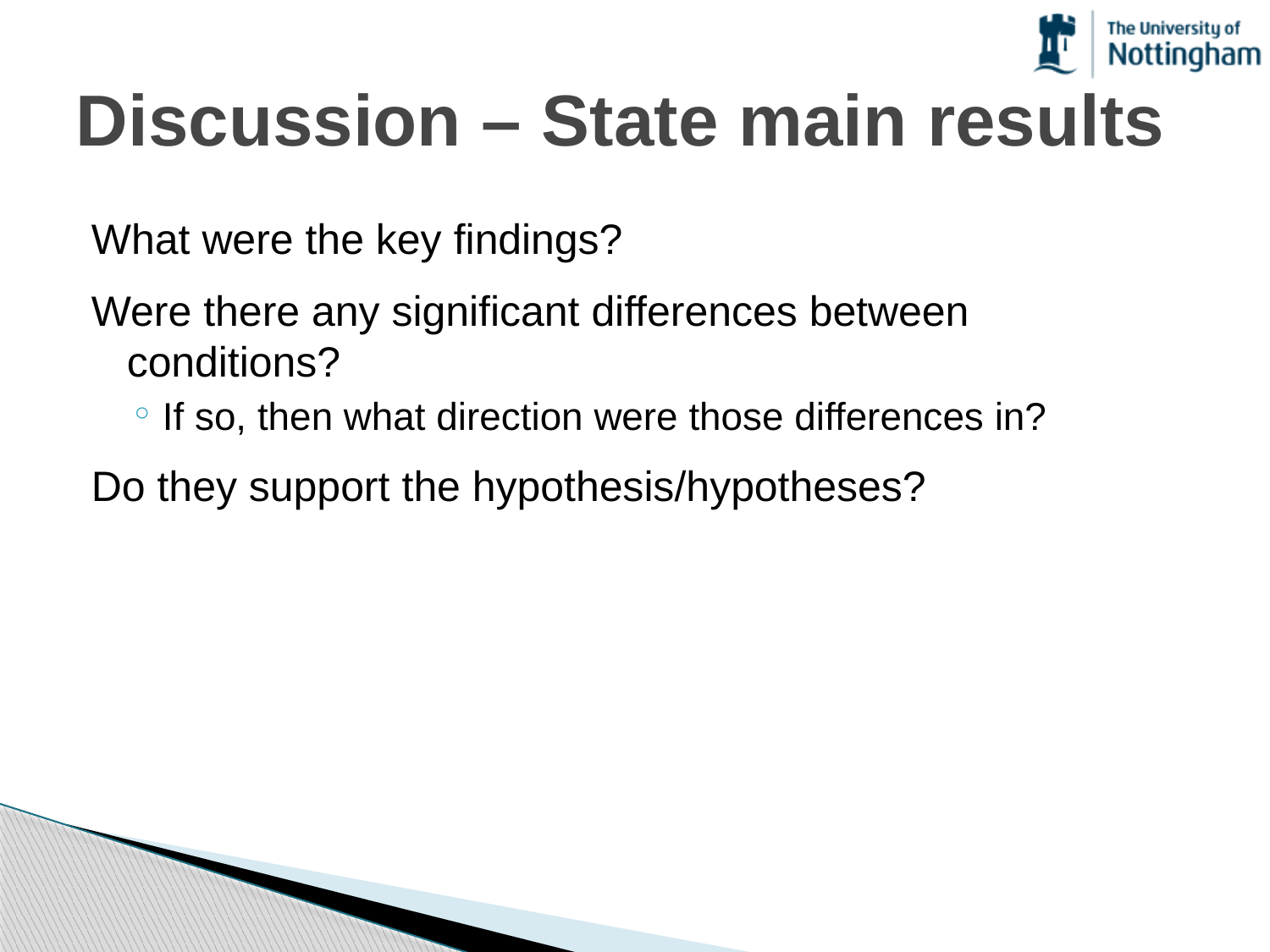

# Discussion – State main results
What were the key findings?
Were there any significant differences between conditions?
If so, then what direction were those differences in?
Do they support the hypothesis/hypotheses?